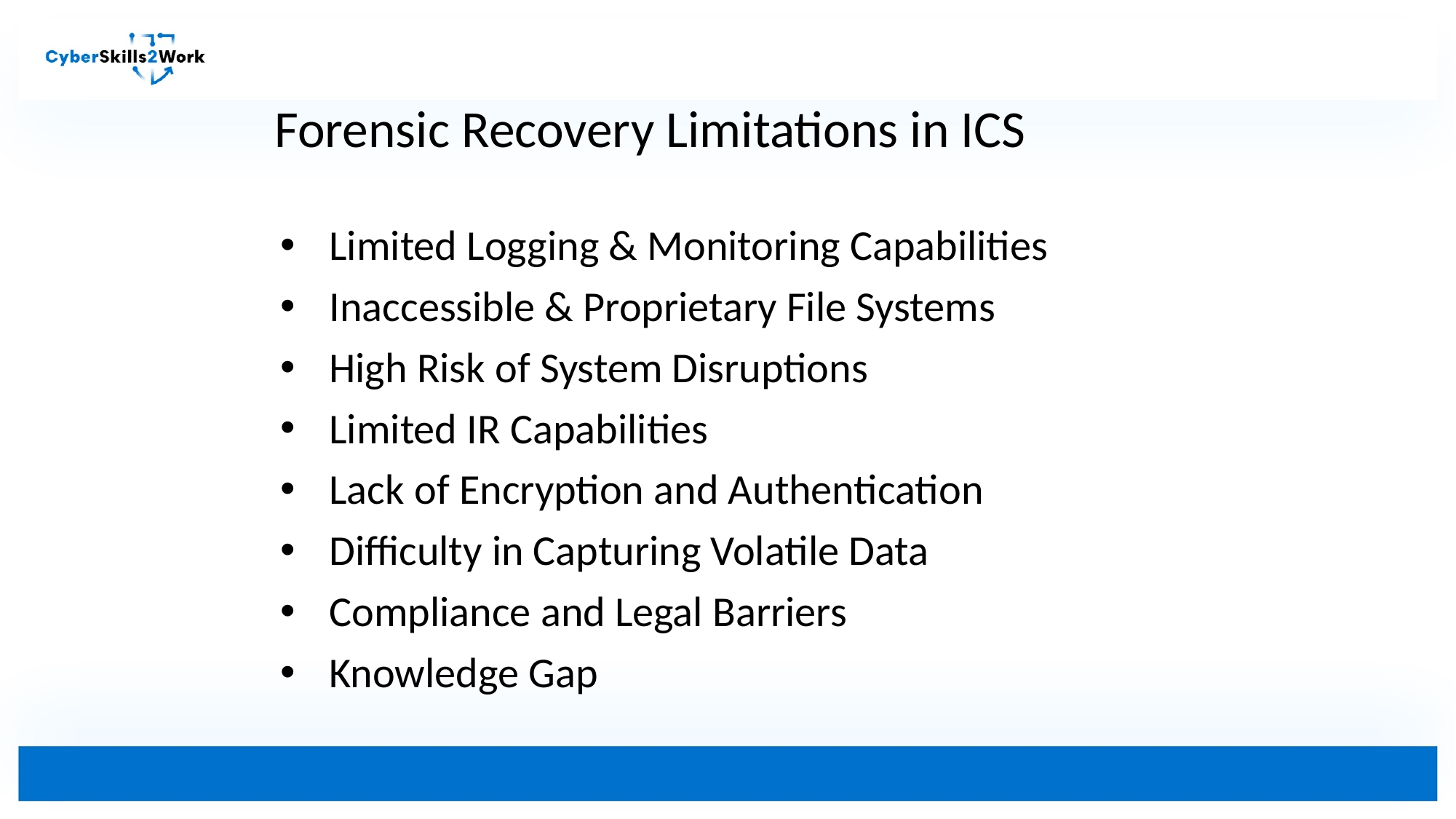

# Forensic Recovery Limitations in ICS
Limited Logging & Monitoring Capabilities
Inaccessible & Proprietary File Systems
High Risk of System Disruptions
Limited IR Capabilities
Lack of Encryption and Authentication
Difficulty in Capturing Volatile Data
Compliance and Legal Barriers
Knowledge Gap